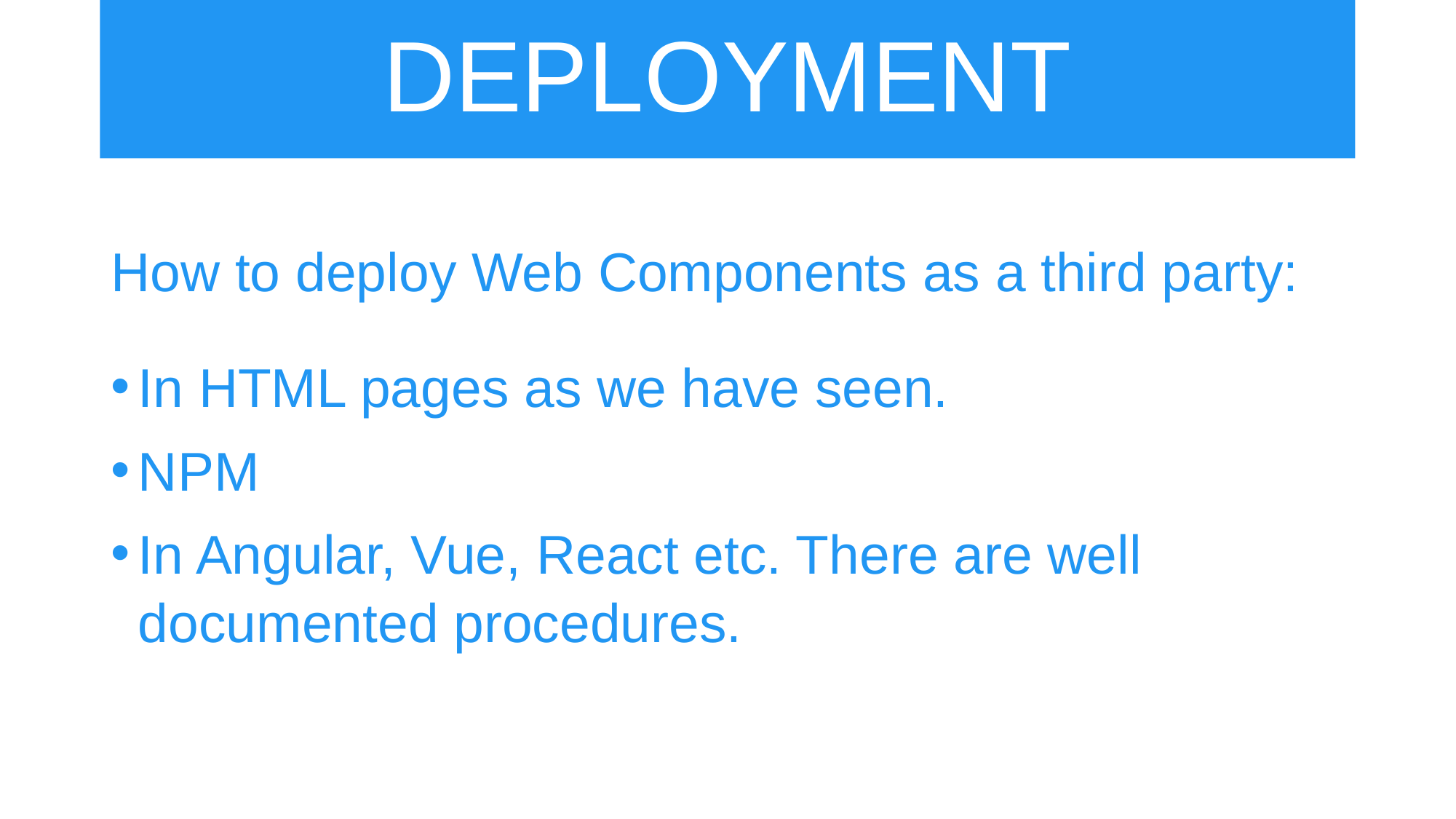

# DEPLOYMENT

How to deploy Web Components as a third party:

In HTML pages as we have seen.
NPM
In Angular, Vue, React etc. There are well documented procedures.